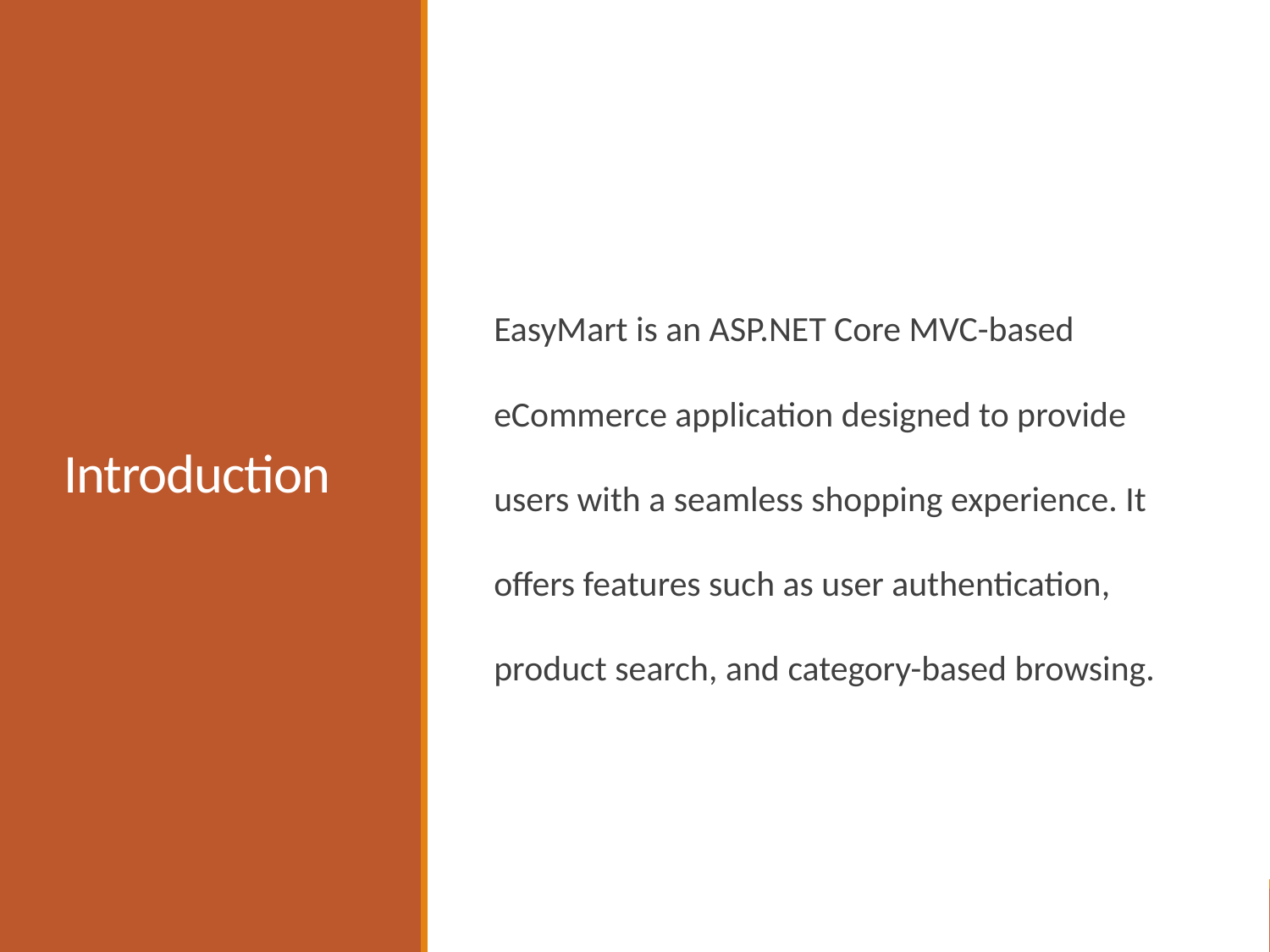

# Introduction
EasyMart is an ASP.NET Core MVC-based eCommerce application designed to provide users with a seamless shopping experience. It offers features such as user authentication, product search, and category-based browsing.